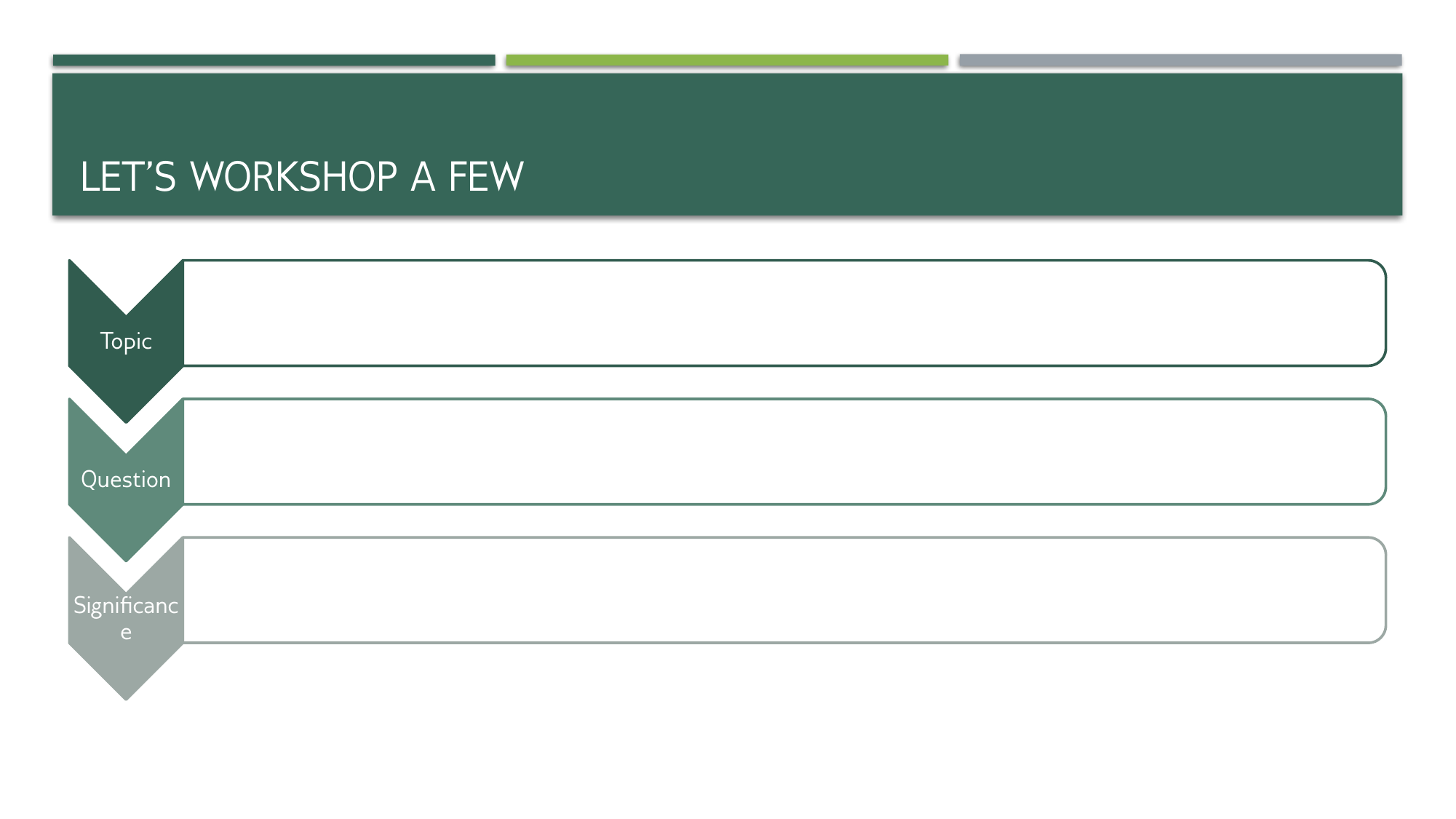

# Let’s Workshop a Few
Topic

Question

Significance